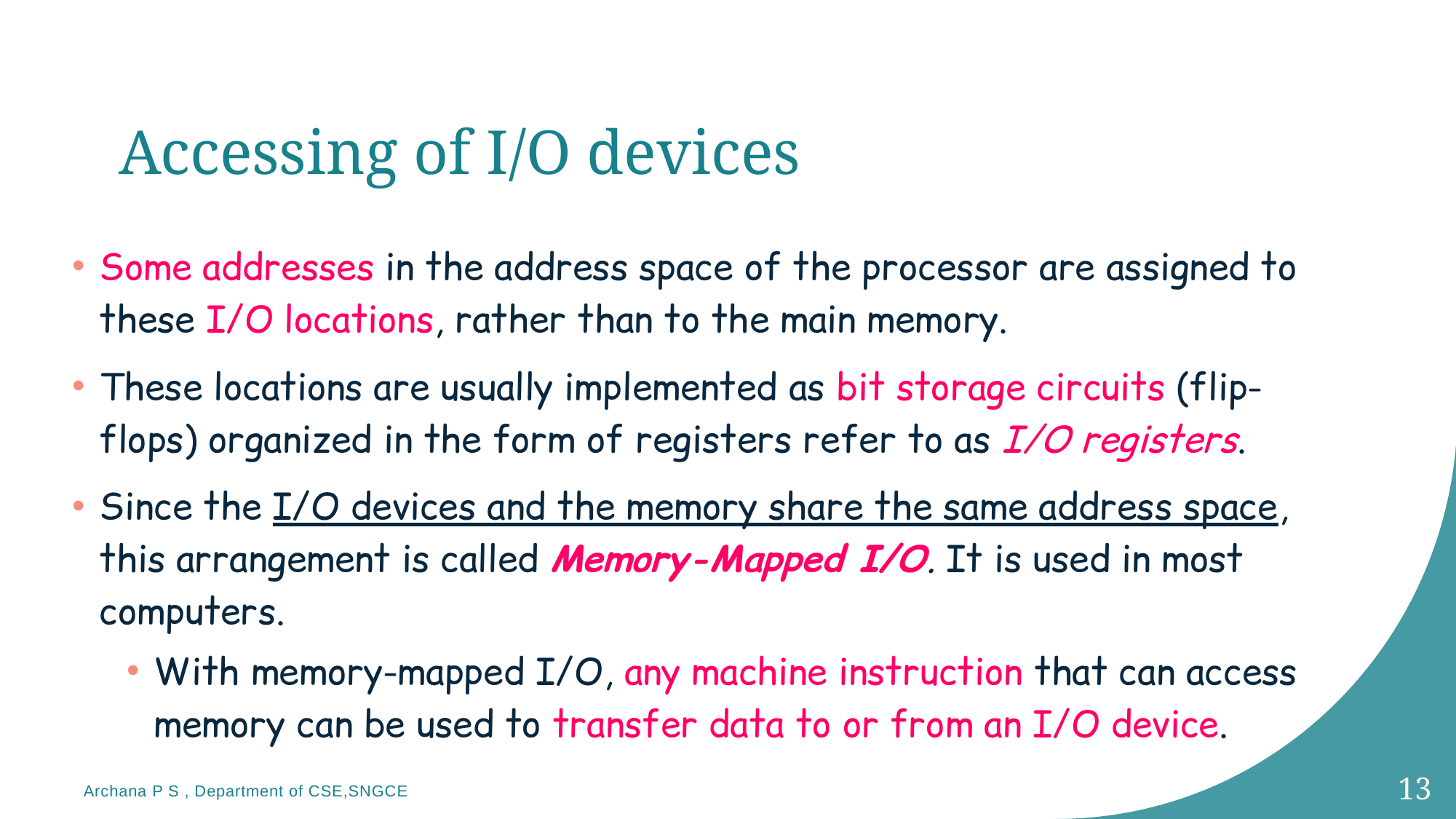

# Accessing of I/O devices
Some addresses in the address space of the processor are assigned to these I/O locations, rather than to the main memory.
These locations are usually implemented as bit storage circuits (flip-flops) organized in the form of registers refer to as I/O registers.
Since the I/O devices and the memory share the same address space, this arrangement is called Memory-Mapped I/O. It is used in most computers.
With memory-mapped I/O, any machine instruction that can access memory can be used to transfer data to or from an I/O device.
13
Archana P S , Department of CSE,SNGCE